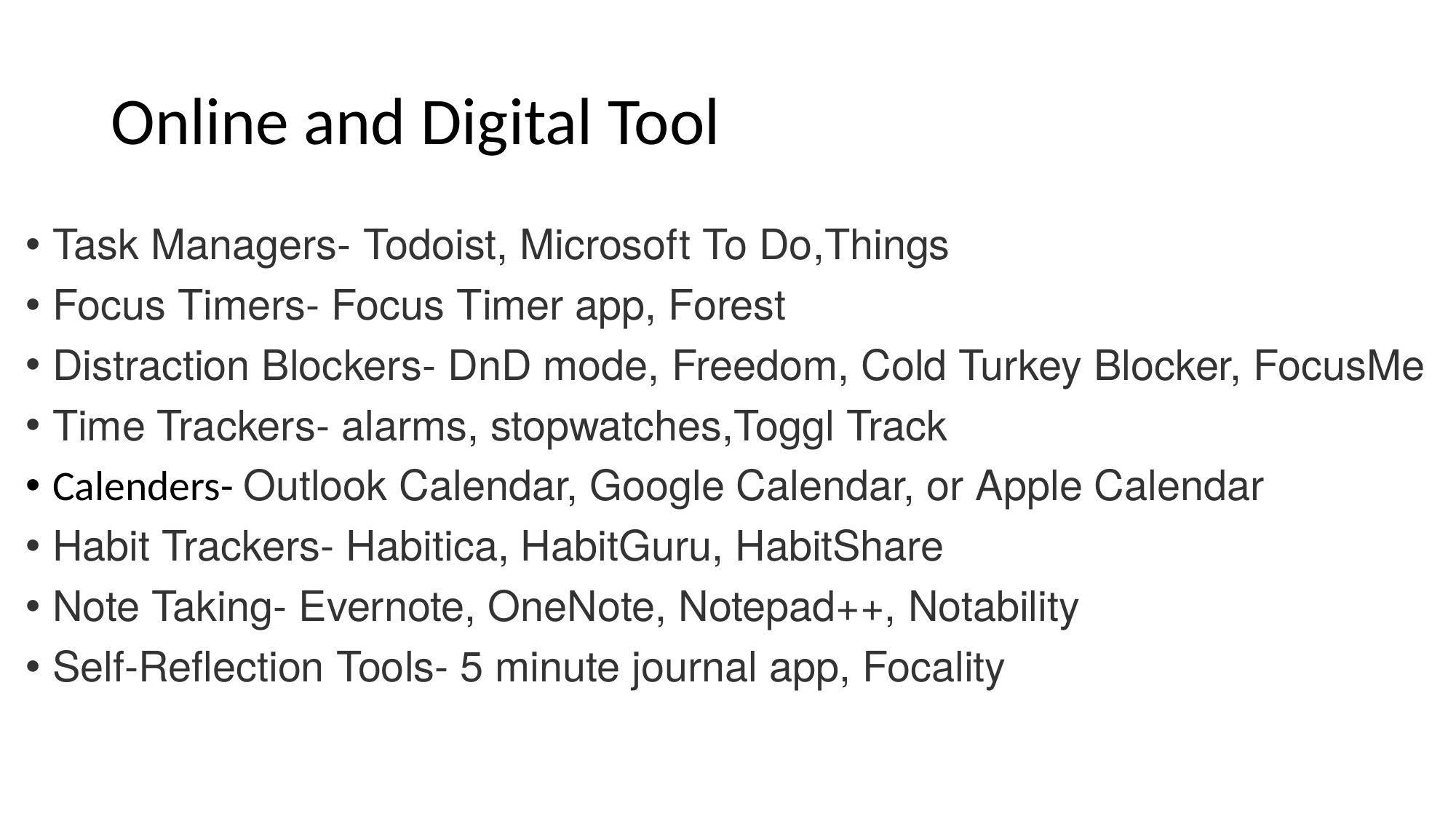

# Online and Digital Tool
Task Managers- Todoist, Microsoft To Do,Things
Focus Timers- Focus Timer app, Forest
Distraction Blockers- DnD mode, Freedom, Cold Turkey Blocker, FocusMe
Time Trackers- alarms, stopwatches,Toggl Track
Calenders- Outlook Calendar, Google Calendar, or Apple Calendar
Habit Trackers- Habitica, HabitGuru, HabitShare
Note Taking- Evernote, OneNote, Notepad++, Notability
Self-Reflection Tools- 5 minute journal app, Focality